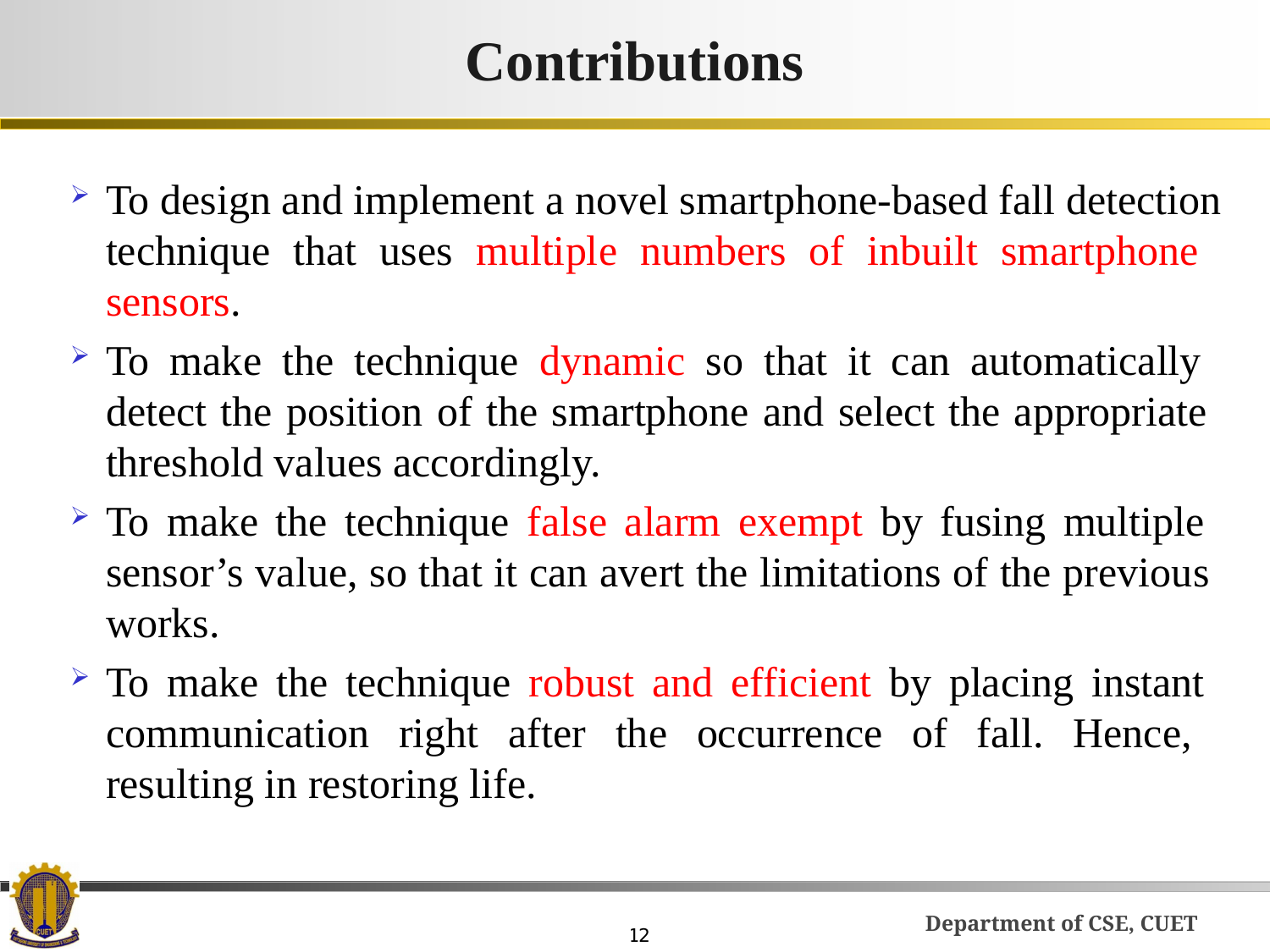

# Contributions
To design and implement a novel smartphone-based fall detection technique that uses multiple numbers of inbuilt smartphone
sensors.
To make the technique dynamic so that it can automatically
detect the position of the smartphone and select the appropriate
threshold values accordingly.
To make the technique false alarm exempt by fusing multiple
sensor’s value, so that it can avert the limitations of the previous
works.
To make the technique robust and efficient by placing instant
communication right after the occurrence of fall. Hence,
resulting in restoring life.